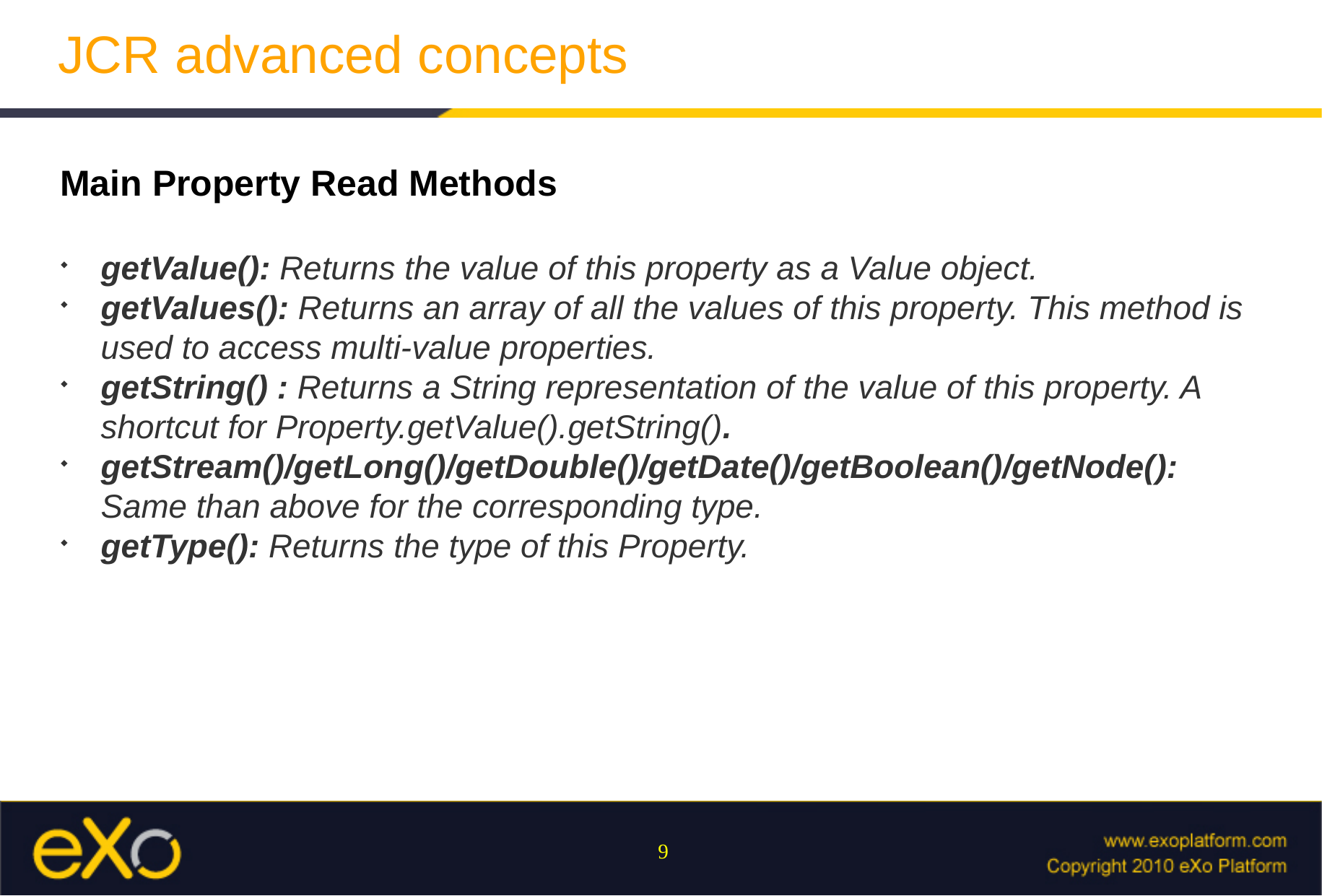

JCR advanced concepts
Main Property Read Methods

getValue(): Returns the value of this property as a Value object.
getValues(): Returns an array of all the values of this property. This method is used to access multi-value properties.
getString() : Returns a String representation of the value of this property. A shortcut for Property.getValue().getString().
getStream()/getLong()/getDouble()/getDate()/getBoolean()/getNode(): Same than above for the corresponding type.
getType(): Returns the type of this Property.